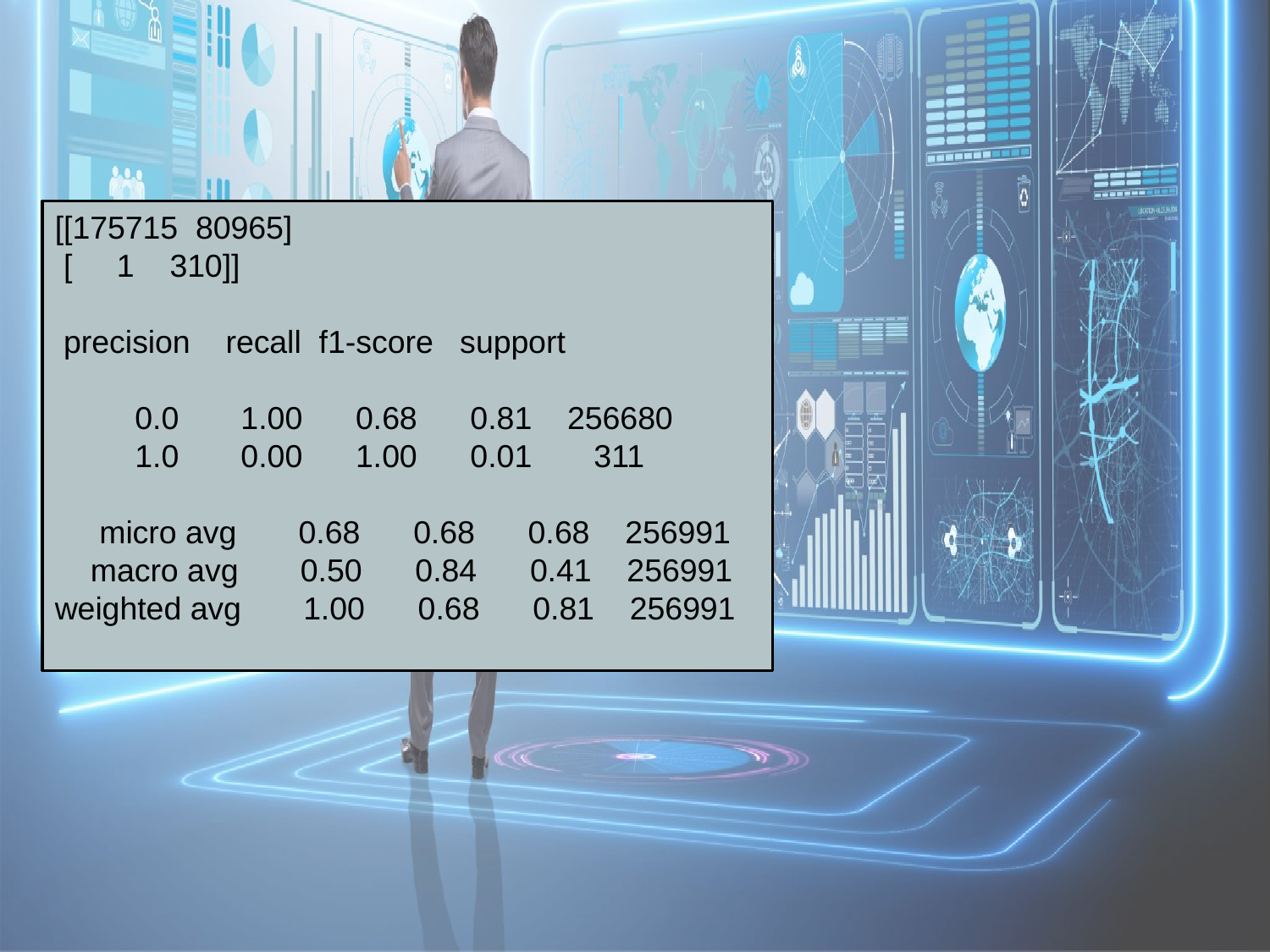

[[175715  80965]
 [     1    310]]

 precision    recall  f1-score   support

         0.0       1.00      0.68      0.81    256680
         1.0       0.00      1.00      0.01       311

     micro avg       0.68      0.68      0.68    256991
    macro avg       0.50      0.84      0.41    256991
weighted avg       1.00      0.68      0.81    256991